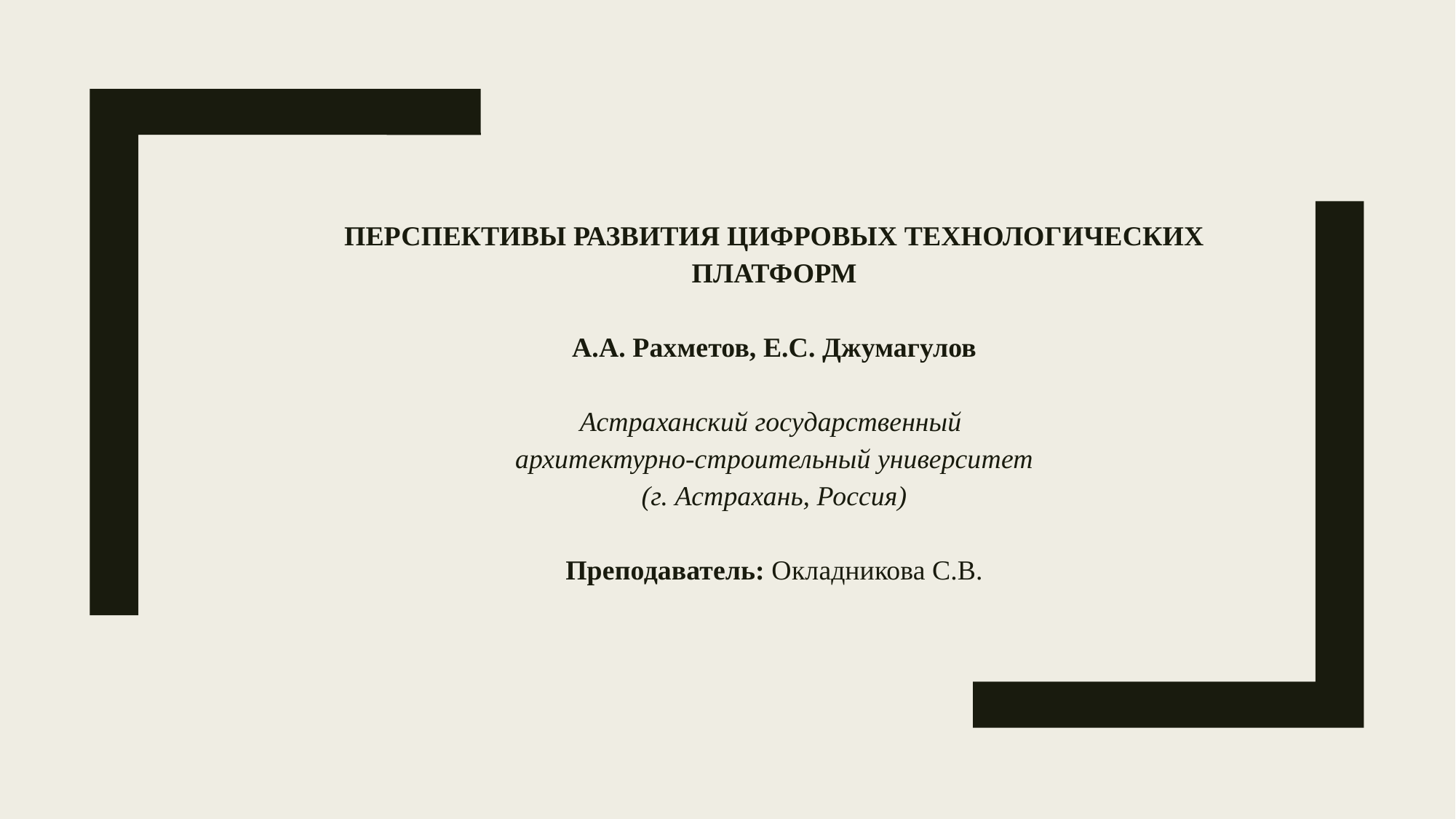

ПЕРСПЕКТИВЫ РАЗВИТИЯ ЦИФРОВЫХ ТЕХНОЛОГИЧЕСКИХ ПЛАТФОРМ

А.А. Рахметов, Е.С. Джумагулов

Астраханский государственный
архитектурно-строительный университет
(г. Астрахань, Россия)

Преподаватель: Окладникова С.В.